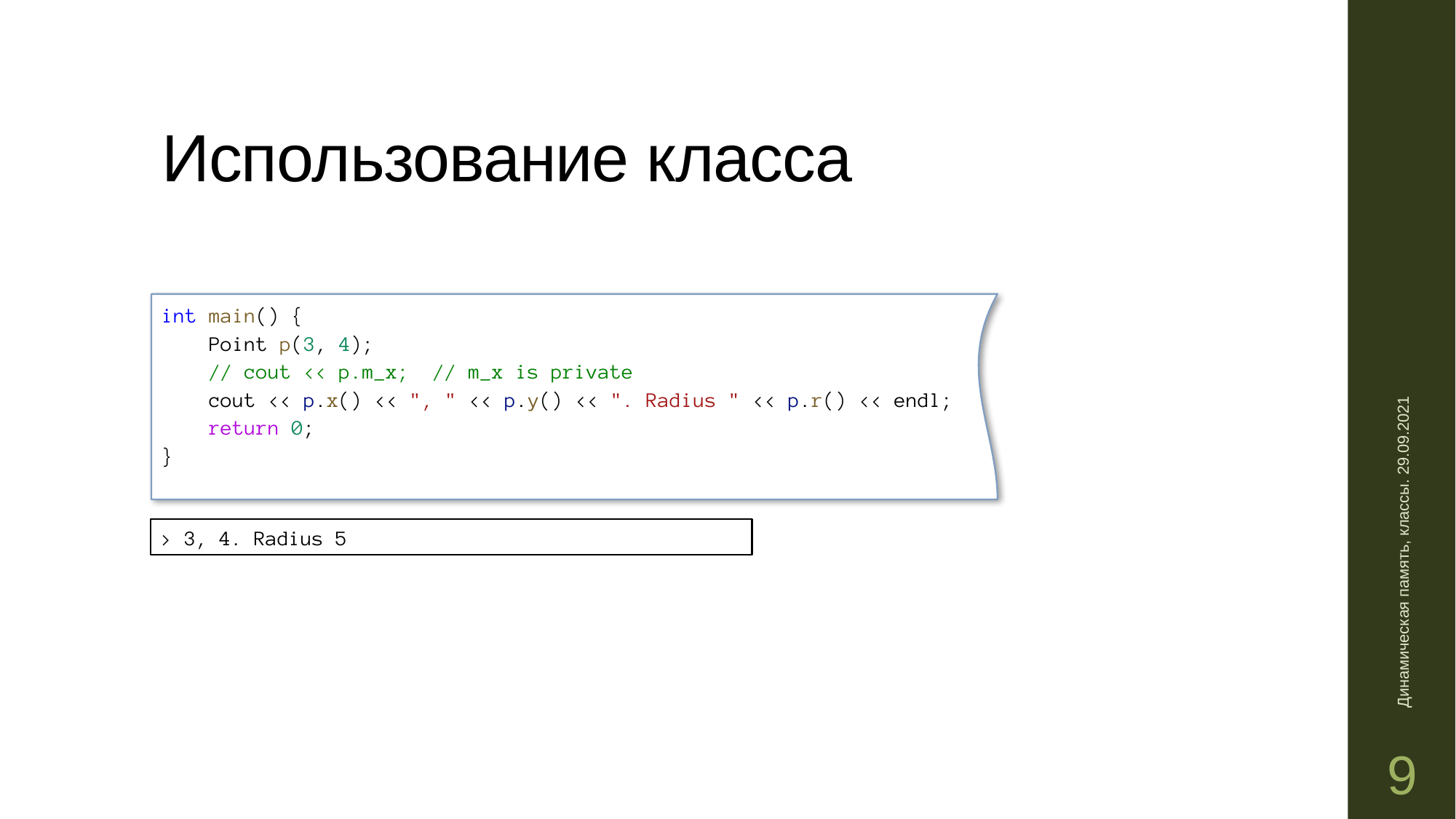

# Использование класса
int main() {
    Point p(3, 4);
    // cout << p.m_x;  // m_x is private
    cout << p.x() << ", " << p.y() << ". Radius " << p.r() << endl;
    return 0;
}
Динамическая память, классы. 29.09.2021
> 3, 4. Radius 5
9